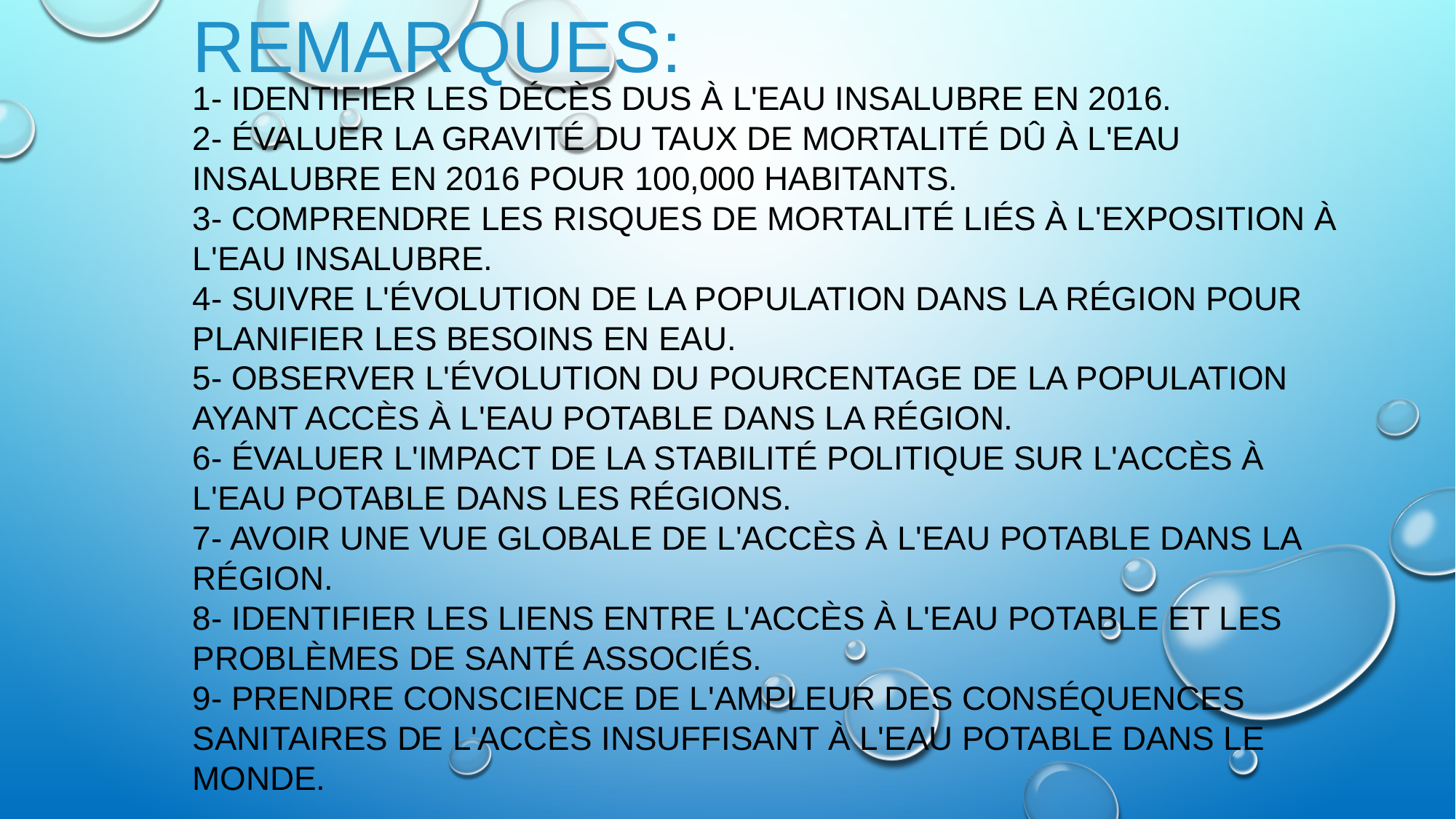

# Remarques:
1- Identifier les décès dus à l'eau insalubre en 2016.
2- Évaluer la gravité du taux de mortalité dû à l'eau insalubre en 2016 pour 100,000 habitants.
3- Comprendre les risques de mortalité liés à l'exposition à l'eau insalubre.
4- Suivre l'évolution de la population dans la région pour planifier les besoins en eau.
5- Observer l'évolution du pourcentage de la population ayant accès à l'eau potable dans la région.
6- Évaluer l'impact de la stabilité politique sur l'accès à l'eau potable dans les régions.
7- Avoir une vue globale de l'accès à l'eau potable dans la région.
8- Identifier les liens entre l'accès à l'eau potable et les problèmes de santé associés.
9- Prendre conscience de l'ampleur des conséquences sanitaires de l'accès insuffisant à l'eau potable dans le monde.